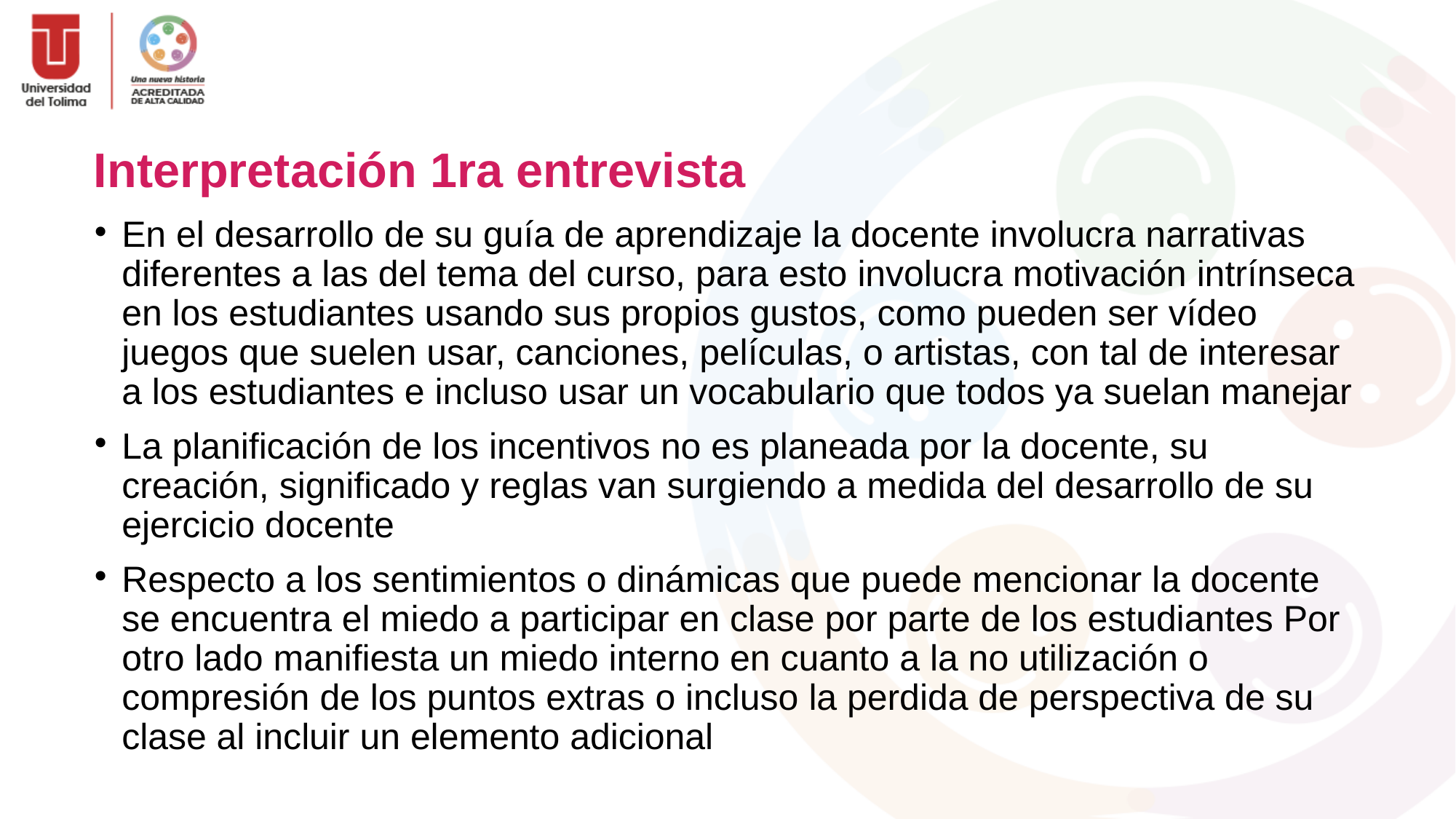

Interpretación 1ra entrevista
# En el desarrollo de su guía de aprendizaje la docente involucra narrativas diferentes a las del tema del curso, para esto involucra motivación intrínseca en los estudiantes usando sus propios gustos, como pueden ser vídeo juegos que suelen usar, canciones, películas, o artistas, con tal de interesar a los estudiantes e incluso usar un vocabulario que todos ya suelan manejar
La planificación de los incentivos no es planeada por la docente, su creación, significado y reglas van surgiendo a medida del desarrollo de su ejercicio docente
Respecto a los sentimientos o dinámicas que puede mencionar la docente se encuentra el miedo a participar en clase por parte de los estudiantes Por otro lado manifiesta un miedo interno en cuanto a la no utilización o compresión de los puntos extras o incluso la perdida de perspectiva de su clase al incluir un elemento adicional